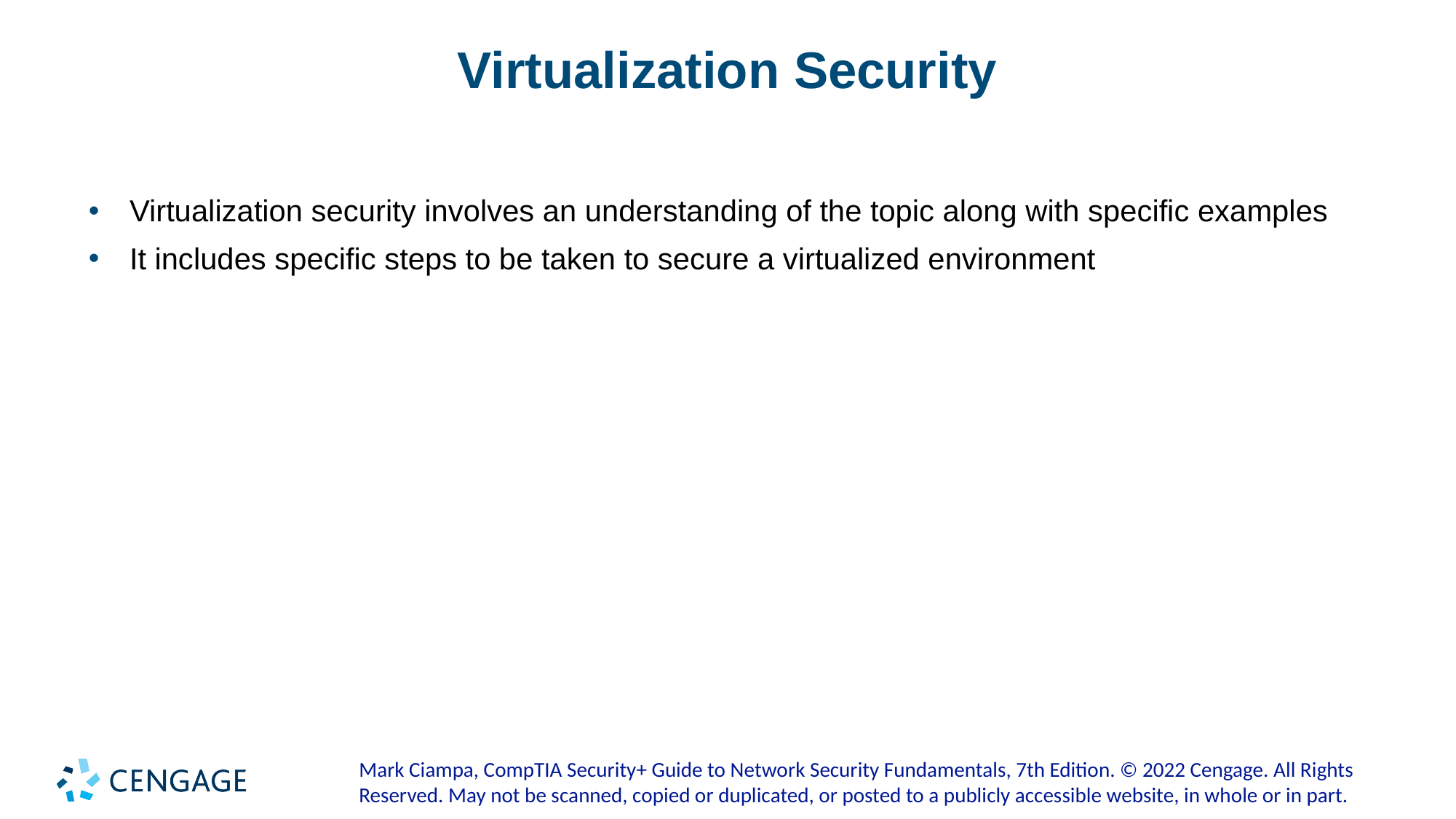

# Virtualization Security
Virtualization security involves an understanding of the topic along with specific examples
It includes specific steps to be taken to secure a virtualized environment